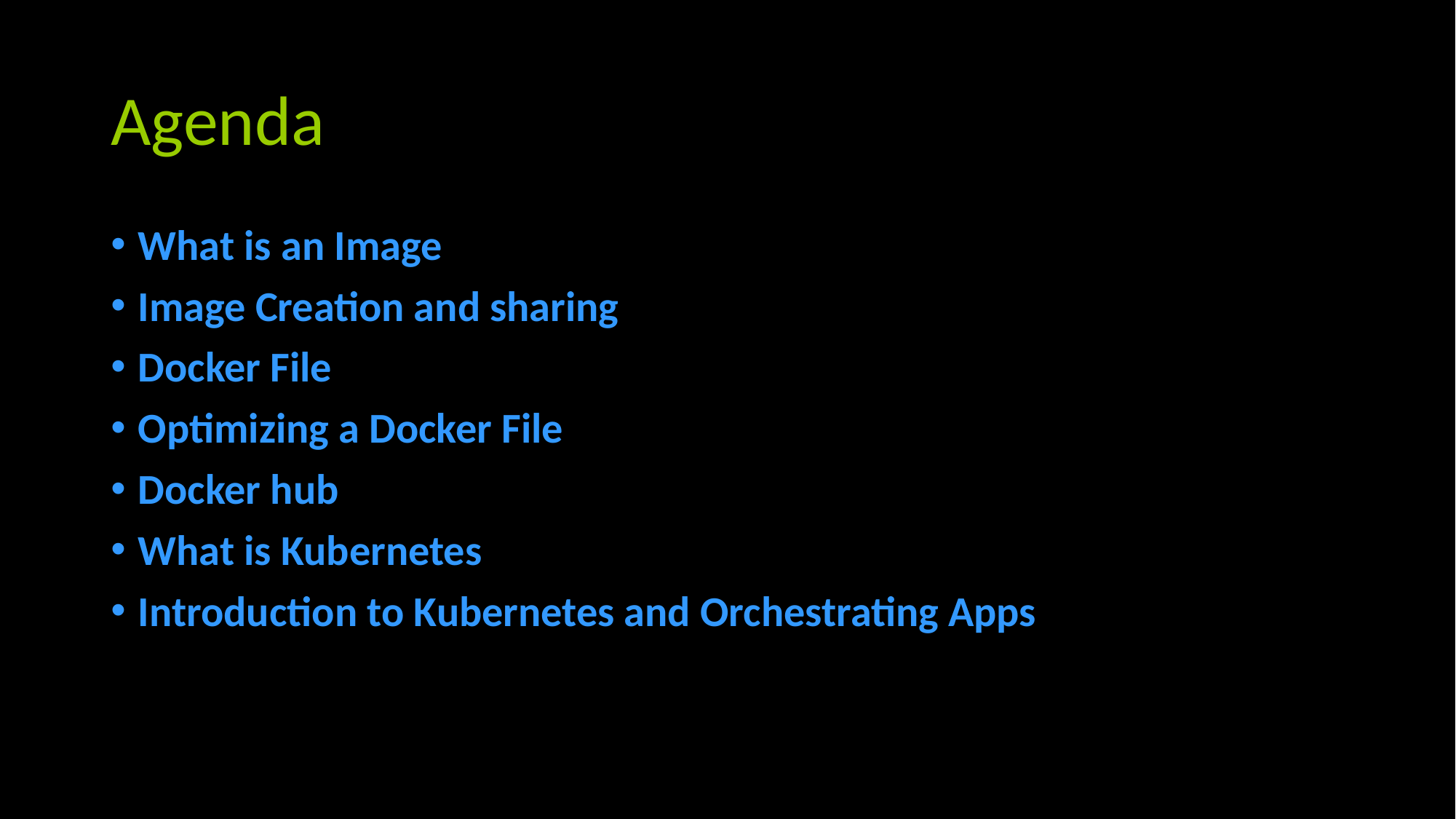

# Agenda
What is an Image
Image Creation and sharing
Docker File
Optimizing a Docker File
Docker hub
What is Kubernetes
Introduction to Kubernetes and Orchestrating Apps